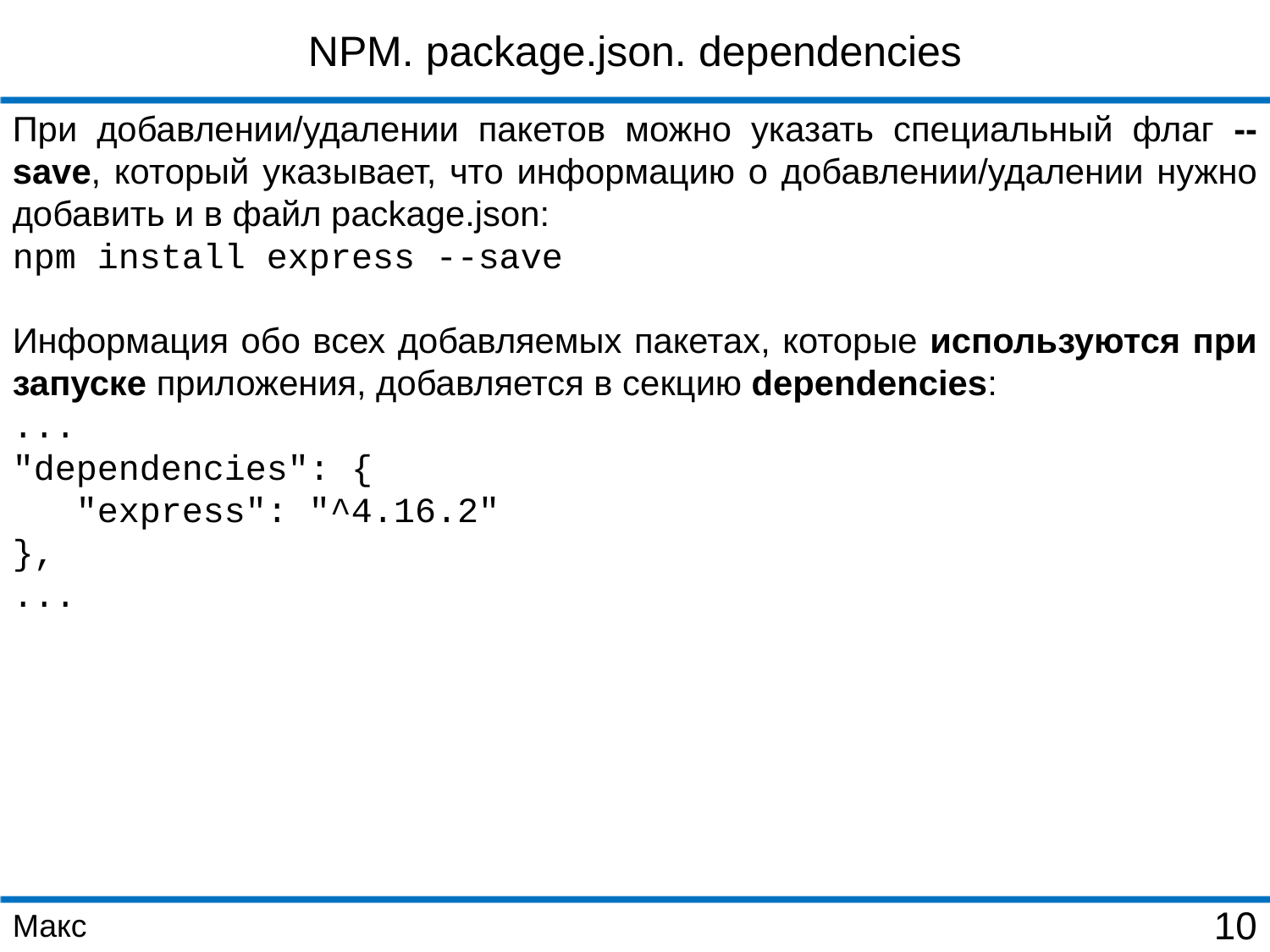

NPM. package.json. dependencies
При добавлении/удалении пакетов можно указать специальный флаг --save, который указывает, что информацию о добавлении/удалении нужно добавить и в файл package.json:
npm install express --save

Информация обо всех добавляемых пакетах, которые используются при запуске приложения, добавляется в секцию dependencies:
...
"dependencies": {
   "express": "^4.16.2"
},
...
Макс
10